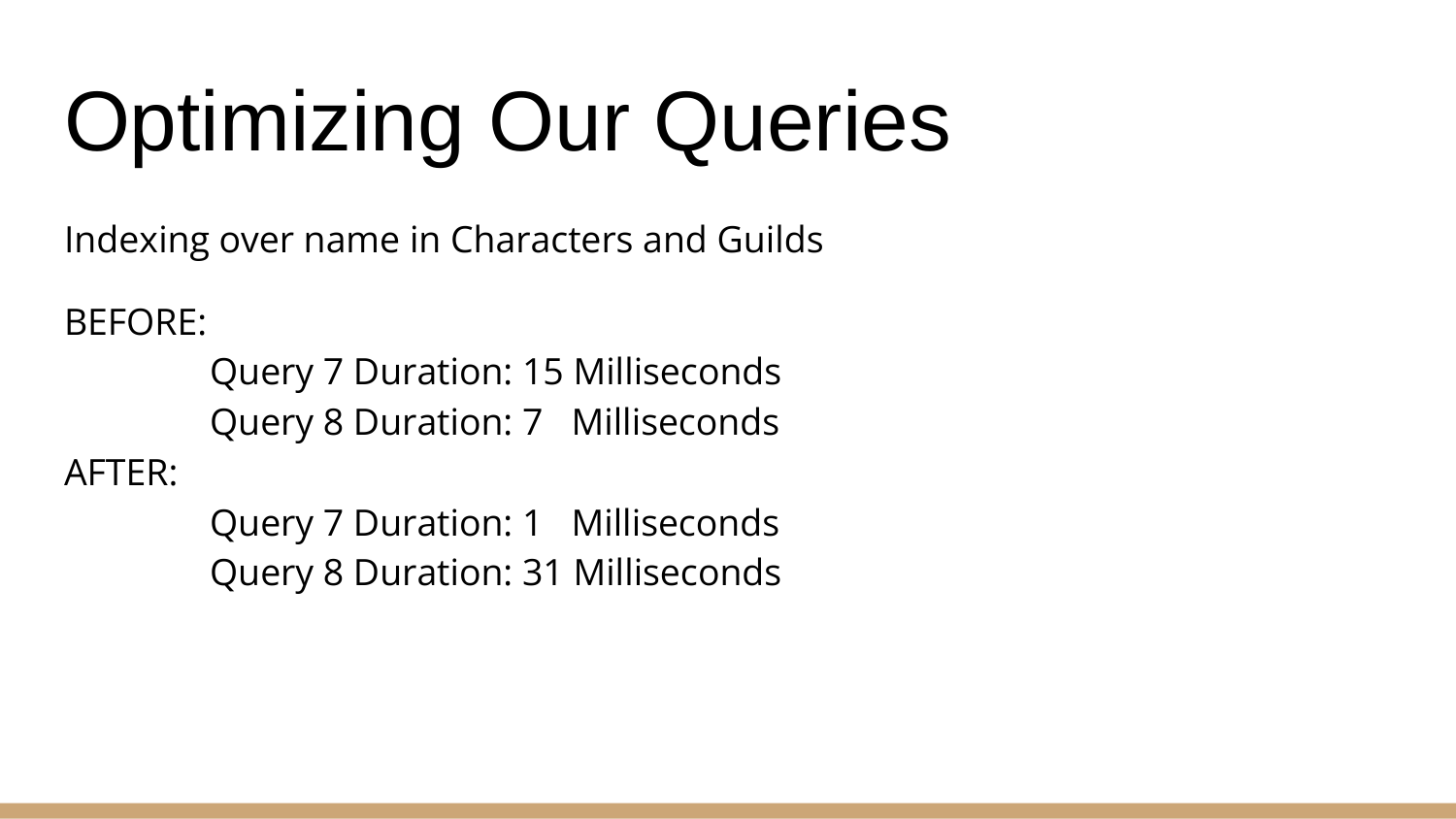

# Optimizing Our Queries
Indexing over name in Characters and Guilds
BEFORE:
	Query 7 Duration: 15 Milliseconds
	Query 8 Duration: 7   Milliseconds
AFTER:
	Query 7 Duration: 1   Milliseconds
	Query 8 Duration: 31 Milliseconds